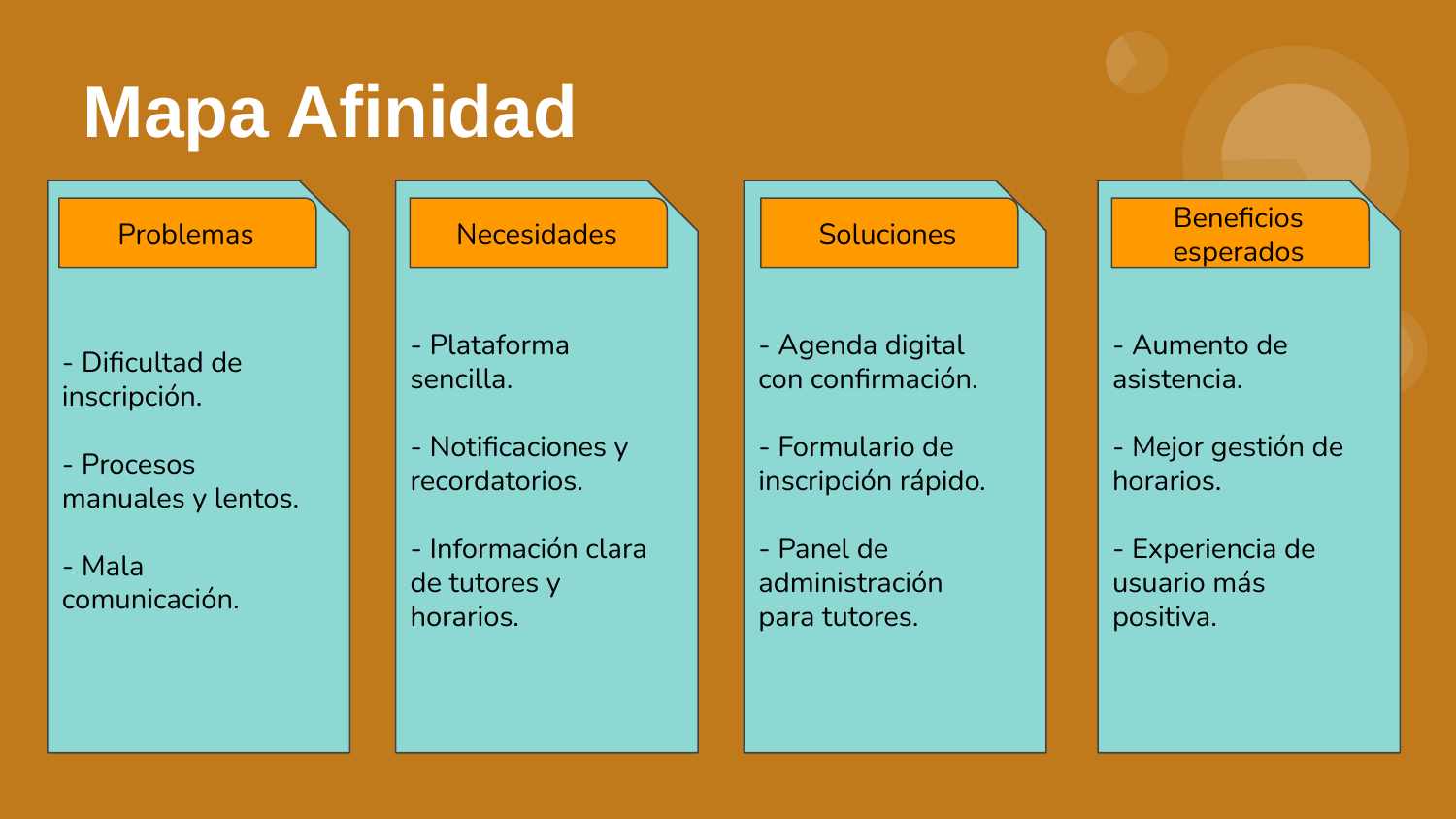

# Mapa Afinidad
- Dificultad de    inscripción.

- Procesos  manuales y lentos.

- Mala comunicación.
- Plataforma sencilla.

- Notificaciones y recordatorios.

- Información clara de tutores y horarios.
- Agenda digital con confirmación.

- Formulario de inscripción rápido.

- Panel de administración para tutores.
- Aumento de asistencia.

- Mejor gestión de horarios.

- Experiencia de usuario más positiva.
Problemas
Necesidades
Soluciones
Beneficios esperados